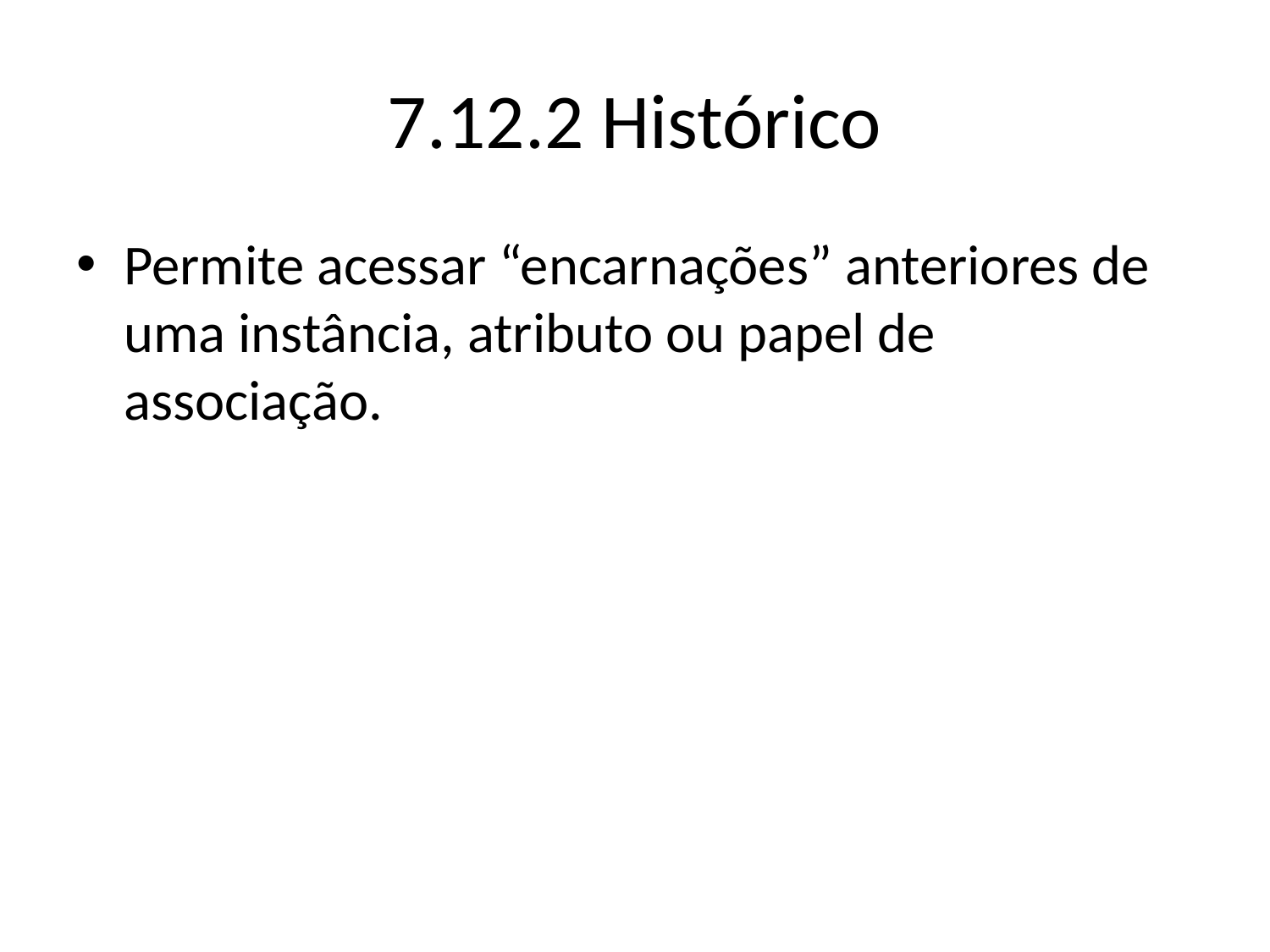

# 7.12.2 Histórico
Permite acessar “encarnações” anteriores de uma instância, atributo ou papel de associação.